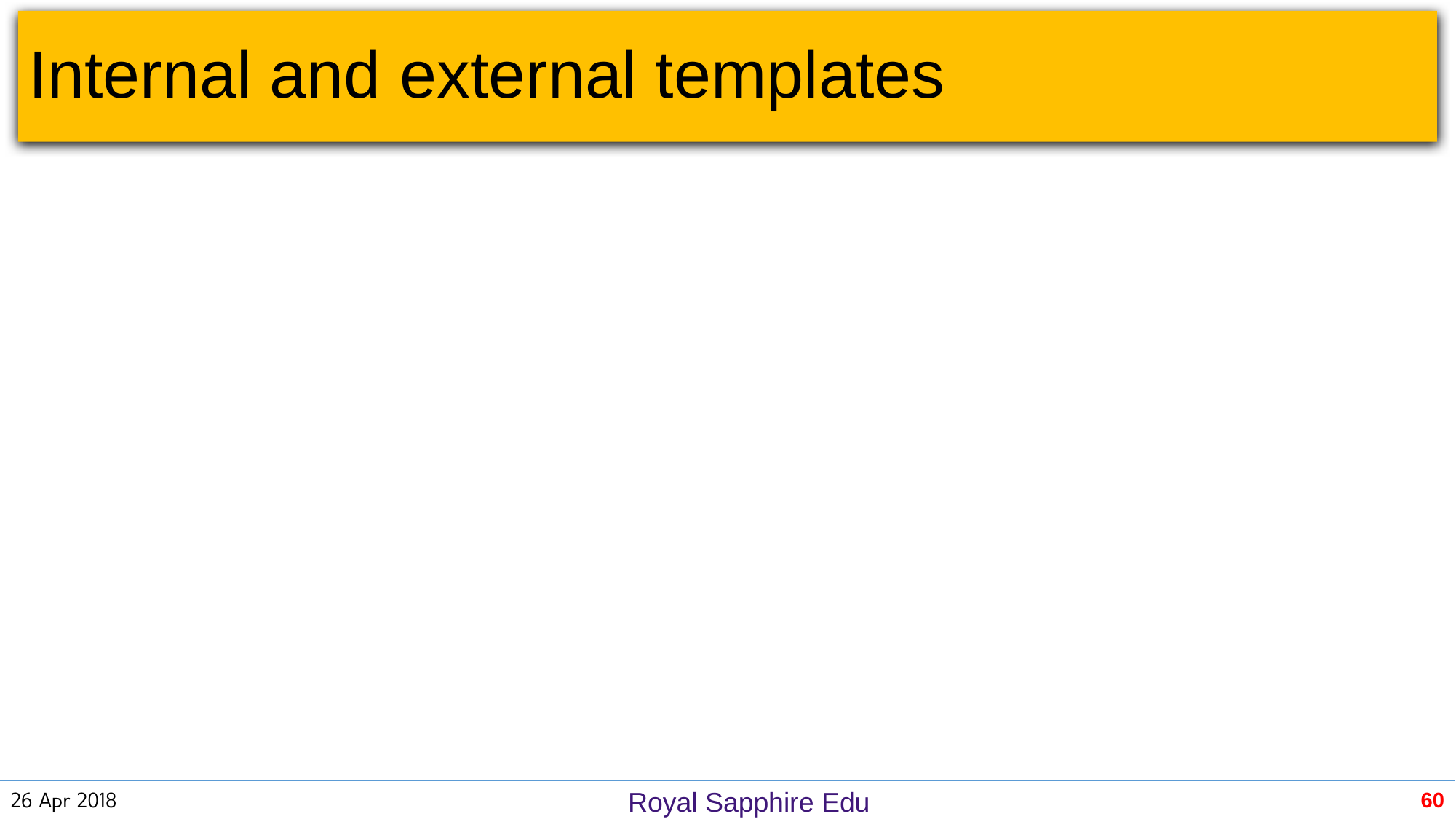

# Internal and external templates

26 Apr 2018
60